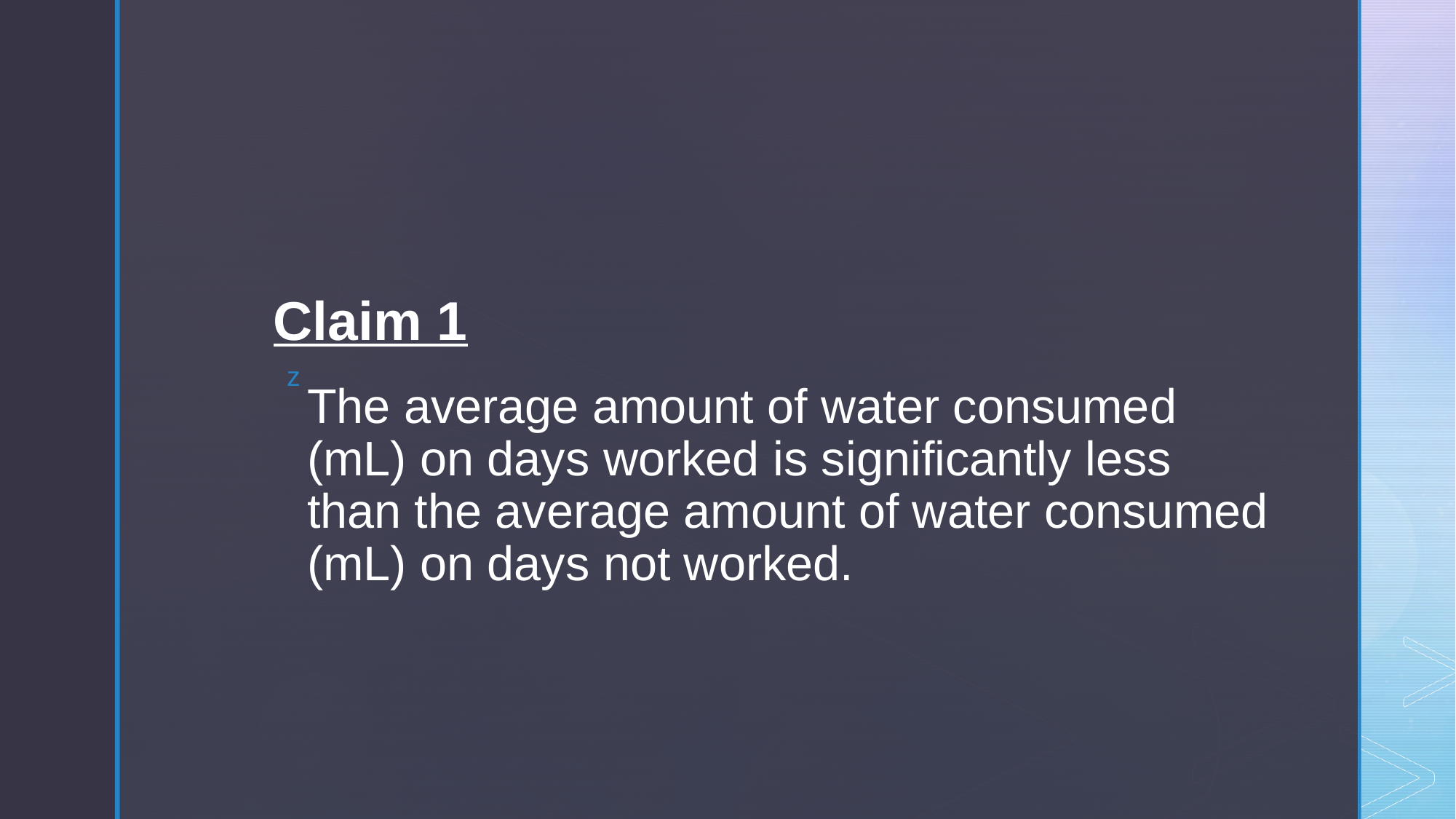

Claim 1
# The average amount of water consumed (mL) on days worked is significantly less than the average amount of water consumed (mL) on days not worked.